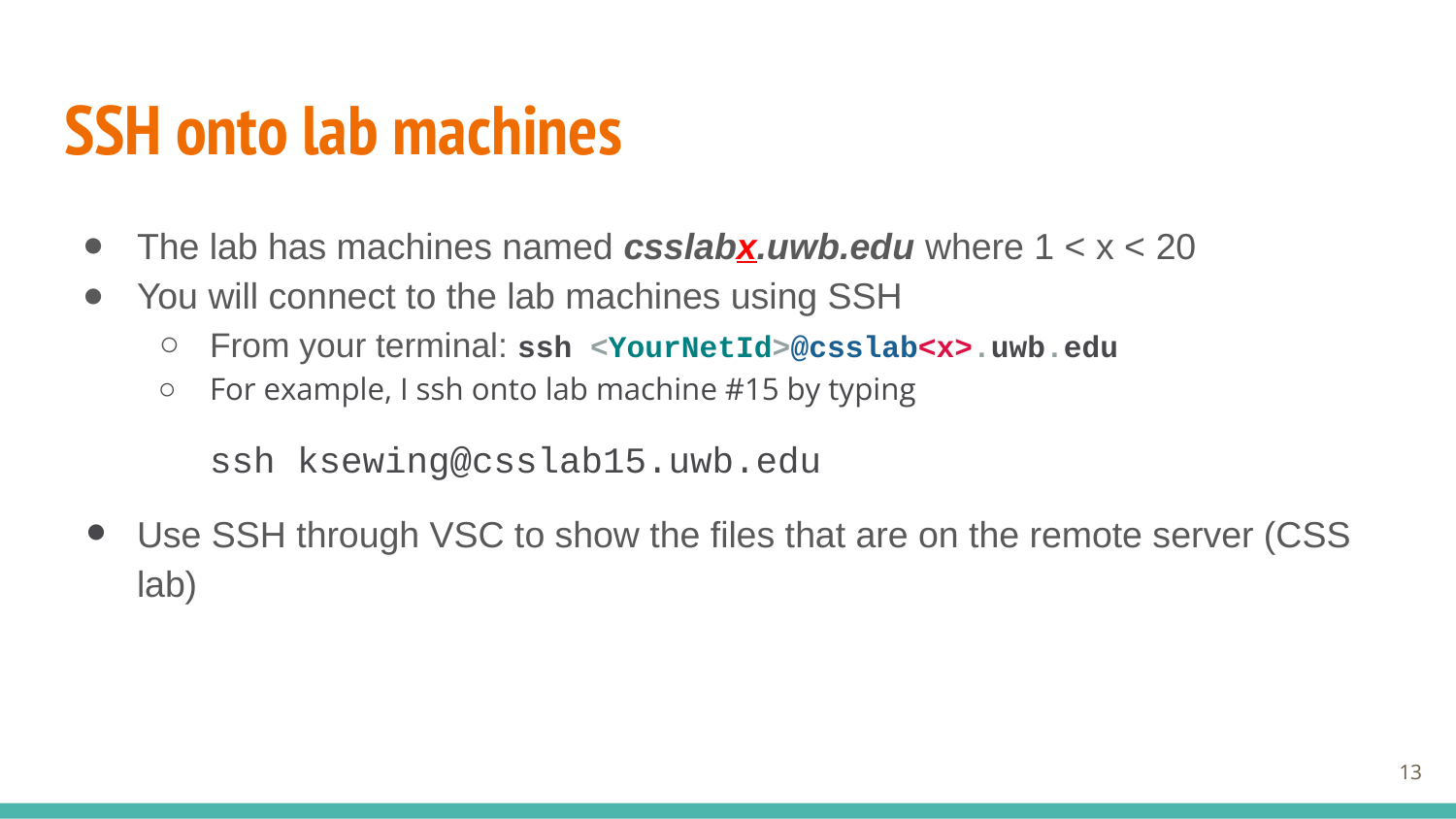

# SSH onto lab machines
The lab has machines named csslabx.uwb.edu where 1 < x < 20
You will connect to the lab machines using SSH
From your terminal: ssh <YourNetId>@csslab<x>.uwb.edu
For example, I ssh onto lab machine #15 by typing
ssh ksewing@csslab15.uwb.edu
Use SSH through VSC to show the files that are on the remote server (CSS lab)
13